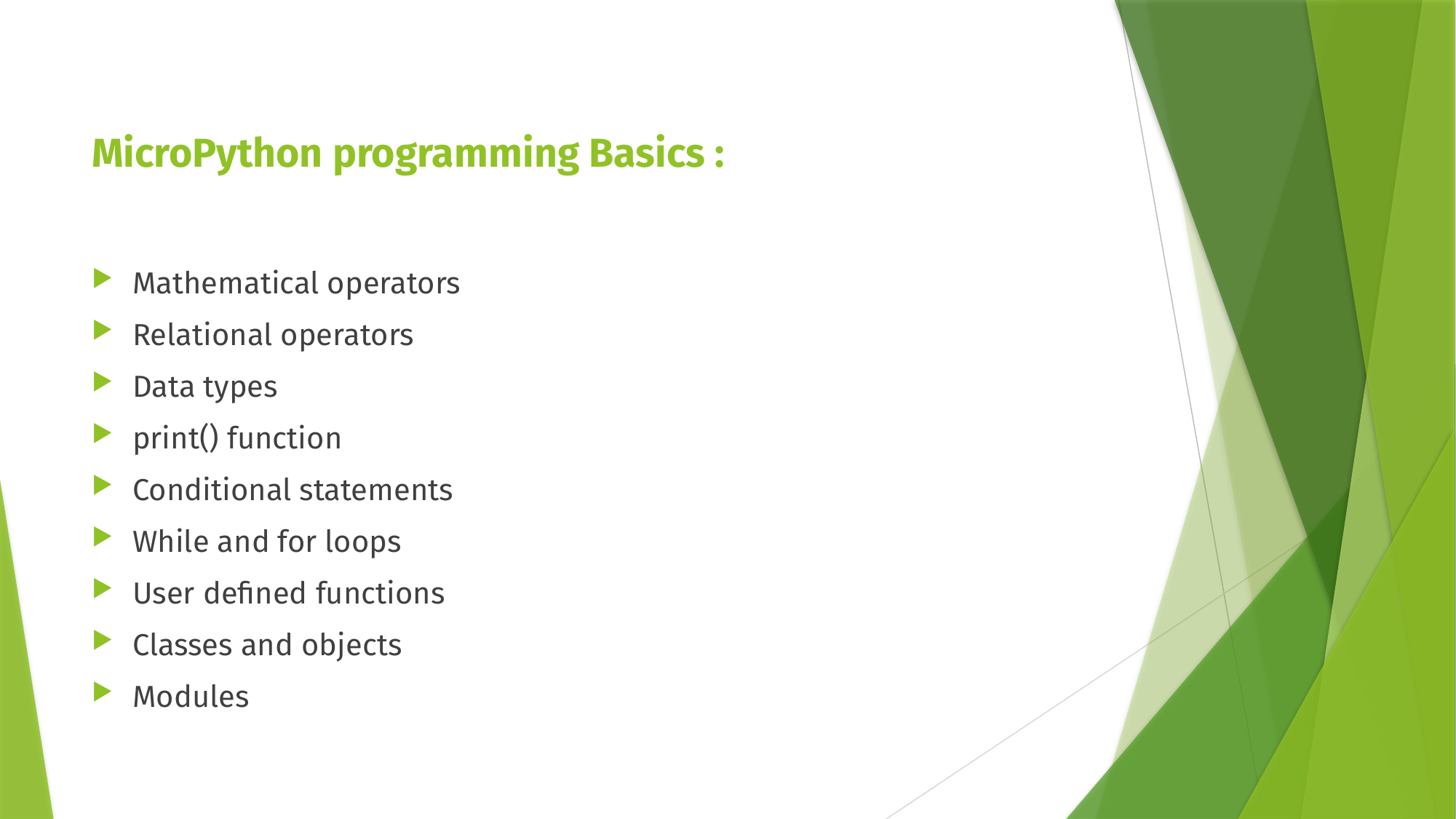

# MicroPython programming Basics :
Mathematical operators
Relational operators
Data types
print() function
Conditional statements
While and for loops
User defined functions
Classes and objects
Modules